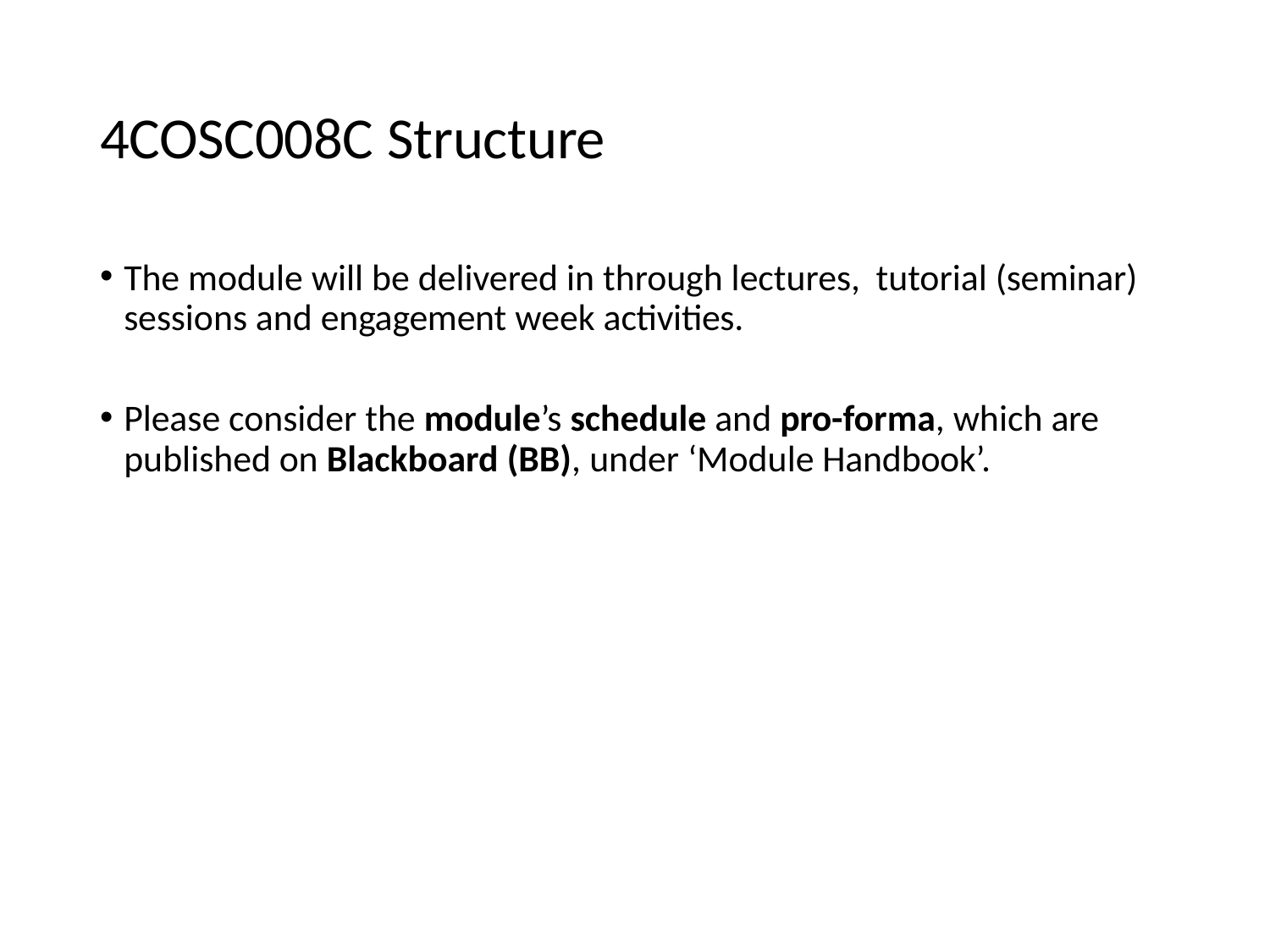

# 4COSC008C Structure
The module will be delivered in through lectures, tutorial (seminar) sessions and engagement week activities.

Please consider the module’s schedule and pro-forma, which are published on Blackboard (BB), under ‘Module Handbook’.